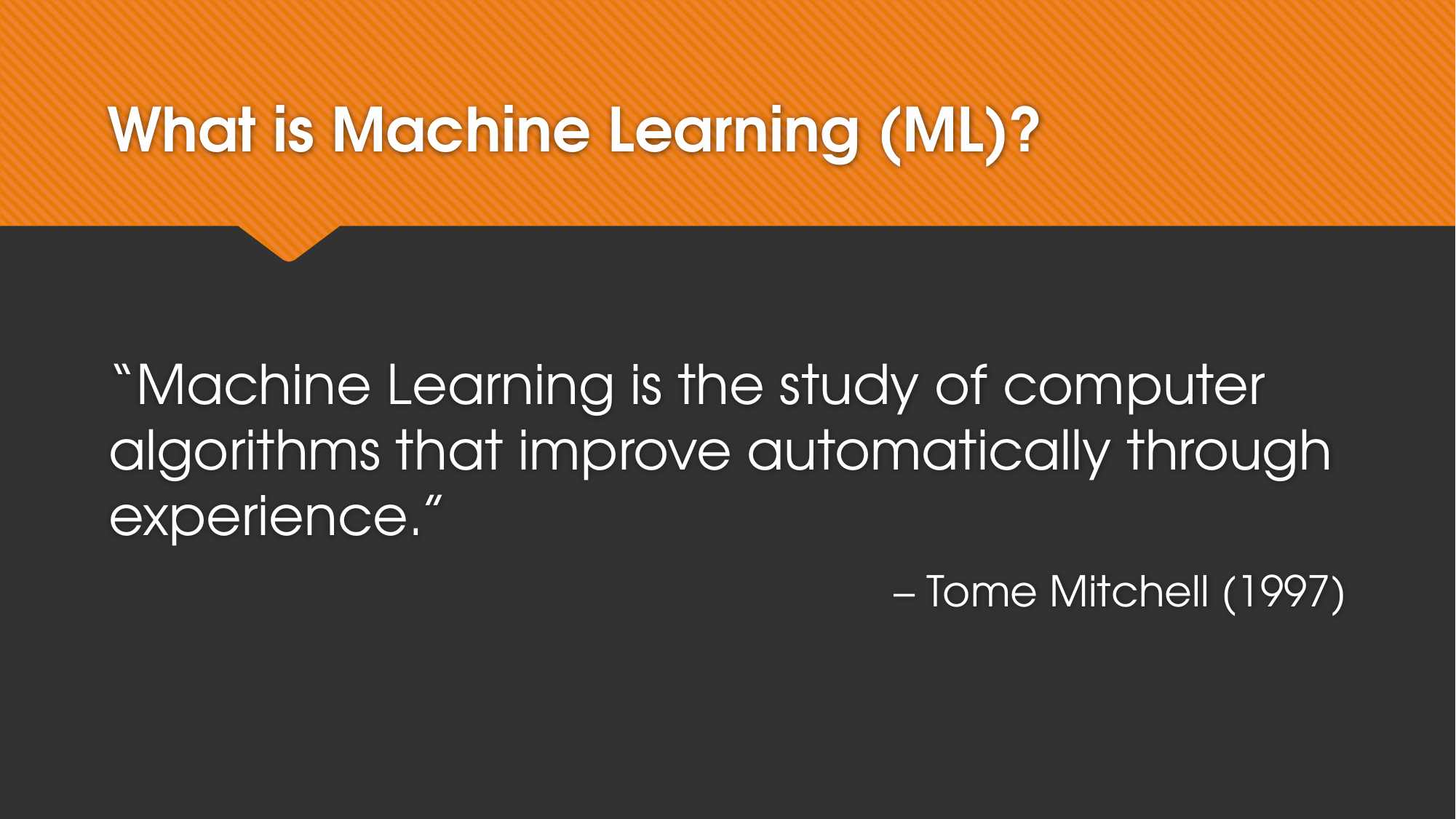

# What is Machine Learning (ML)?
“Machine Learning is the study of computer algorithms that improve automatically through experience.”
– Tome Mitchell (1997)